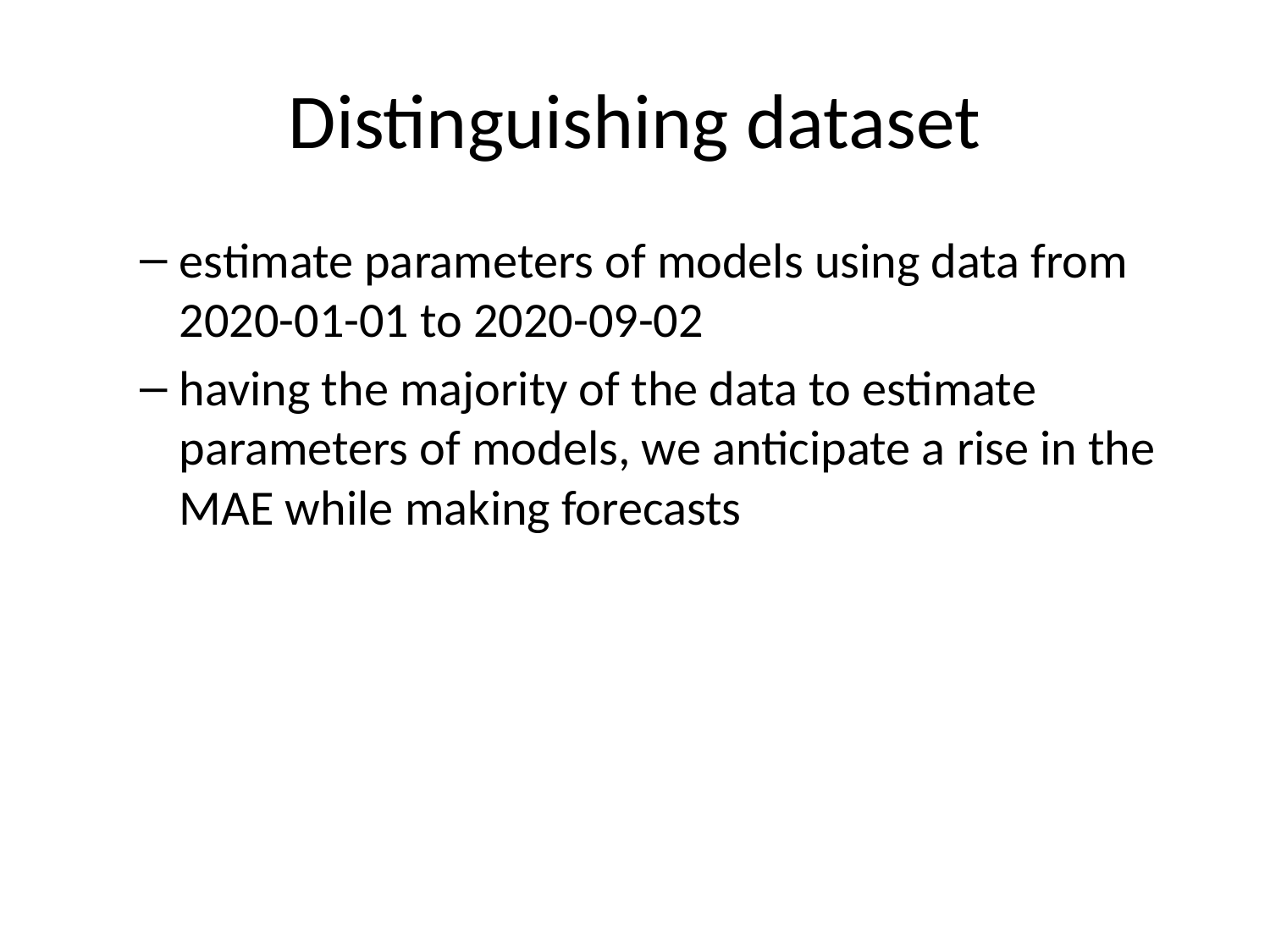

# Distinguishing dataset
estimate parameters of models using data from 2020-01-01 to 2020-09-02
having the majority of the data to estimate parameters of models, we anticipate a rise in the MAE while making forecasts